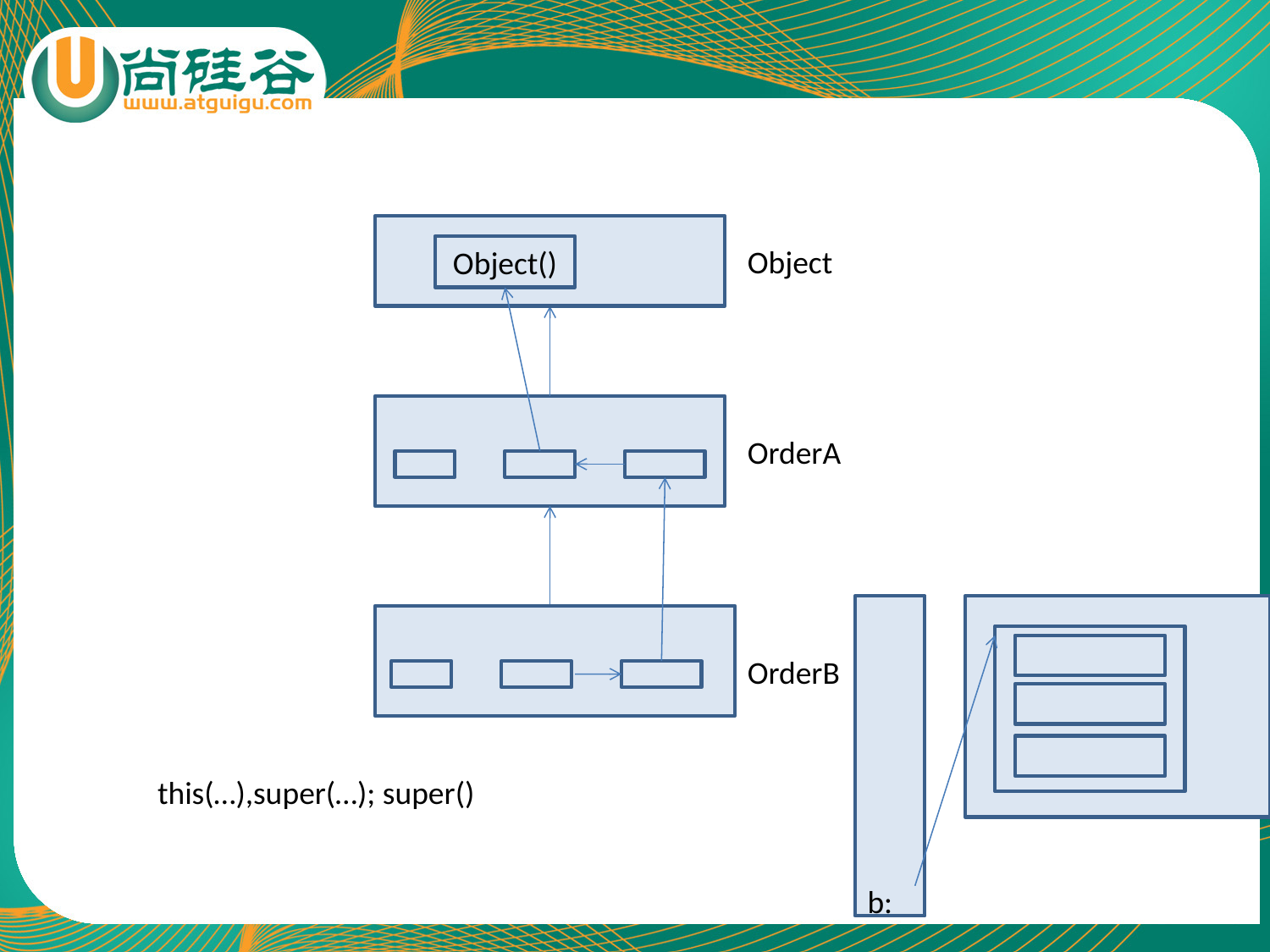

Object()
Object

OrderA

OrderB

this(…),super(…); super()
b: